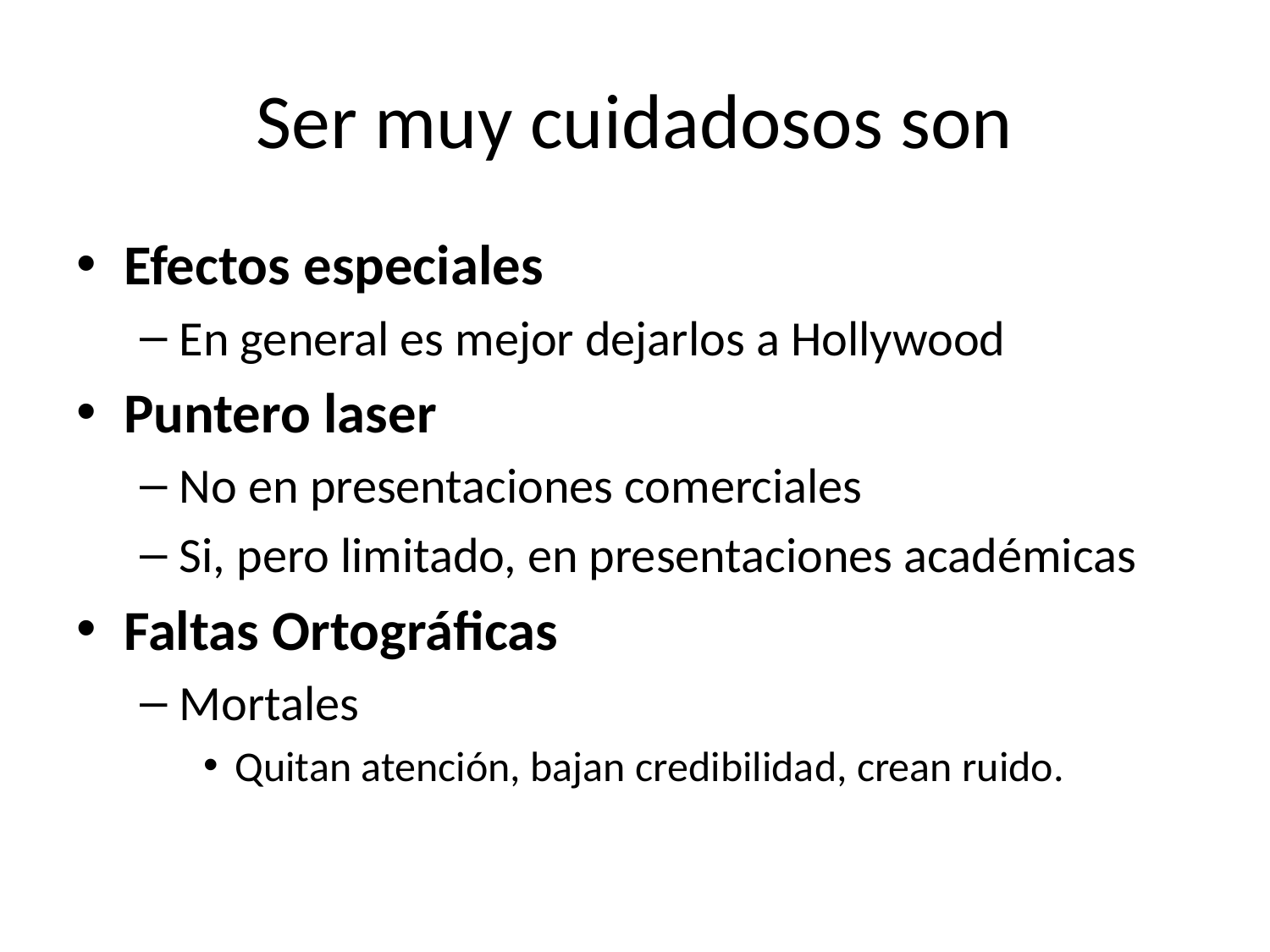

# Ser muy cuidadosos son
Efectos especiales
En general es mejor dejarlos a Hollywood
Puntero laser
No en presentaciones comerciales
Si, pero limitado, en presentaciones académicas
Faltas Ortográficas
Mortales
Quitan atención, bajan credibilidad, crean ruido.